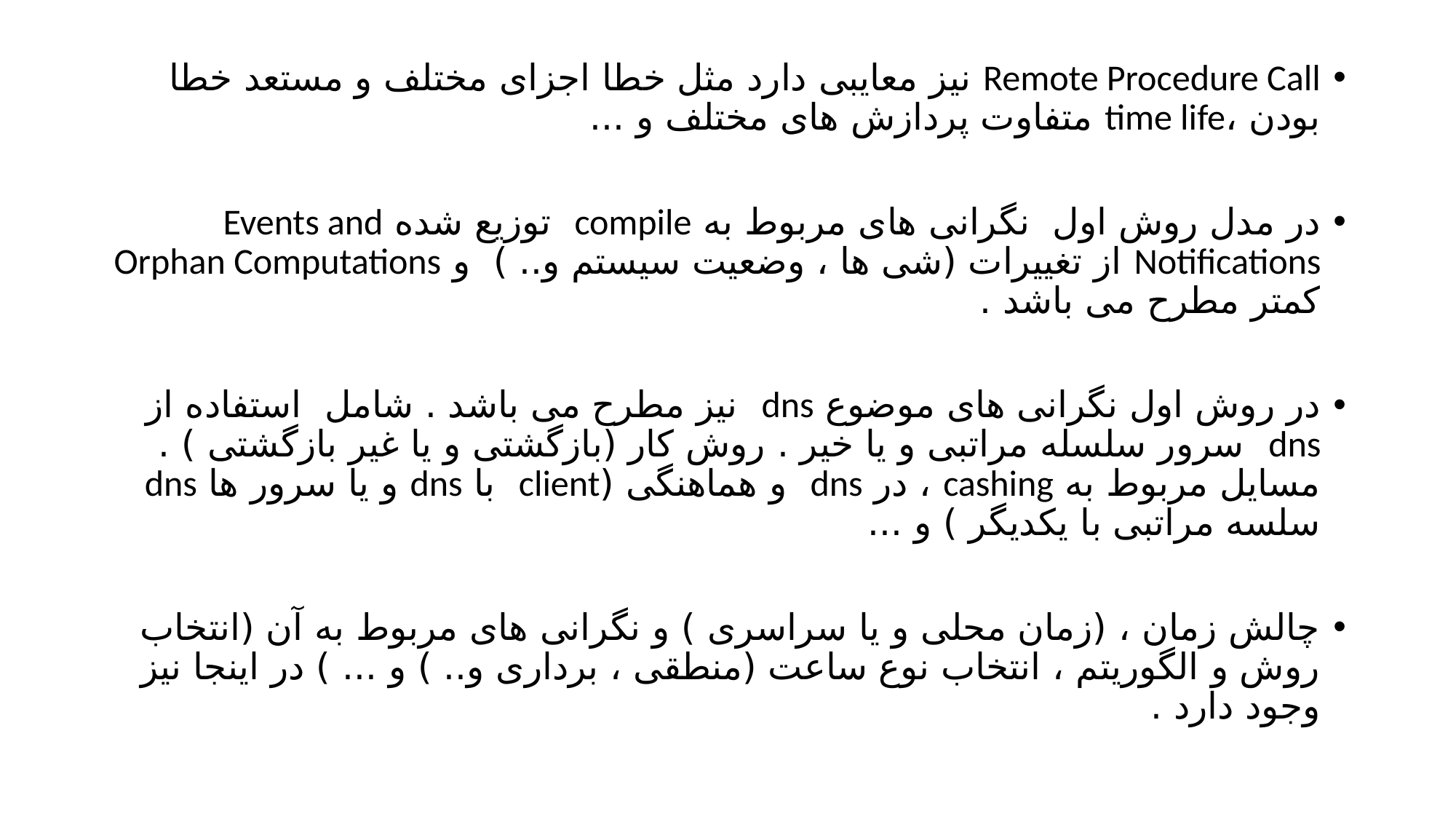

Remote Procedure Call نیز معایبی دارد مثل خطا اجزای مختلف و مستعد خطا بودن ،time life متفاوت پردازش های مختلف و ...

در مدل روش اول  نگرانی های مربوط به compile  توزیع شده Events and Notifications از تغییرات (شی ها ، وضعیت سیستم و.. )  و Orphan Computations کمتر مطرح می باشد .

در روش اول نگرانی های موضوع dns  نیز مطرح می باشد . شامل  استفاده از dns  سرور سلسله مراتبی و یا خیر . روش کار (بازگشتی و یا غیر بازگشتی ) . مسایل مربوط به cashing ، در dns  و هماهنگی (client  با dns و یا سرور ها dns  سلسه مراتبی با یکدیگر ) و ...

چالش زمان ، (زمان محلی و یا سراسری ) و نگرانی های مربوط به آن (انتخاب روش و الگوریتم ، انتخاب نوع ساعت (منطقی ، برداری و.. ) و ... ) در اینجا نیز وجود دارد .